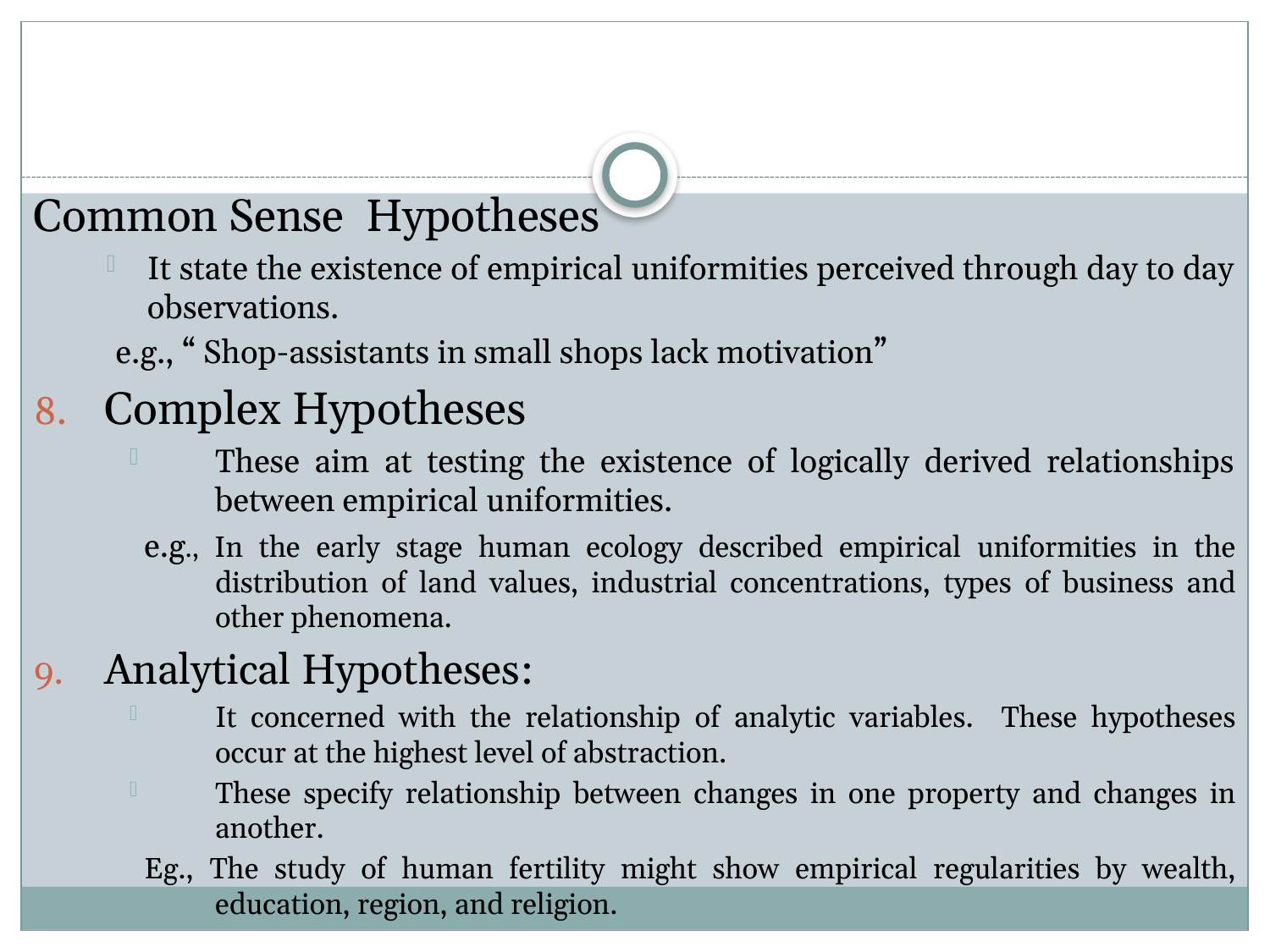

Common Sense  Hypotheses
It state the existence of empirical uniformities perceived through day to day observations.
e.g., “ Shop-assistants in small shops lack motivation”
Complex Hypotheses
These aim at testing the existence of logically derived relationships between empirical uniformities.
e.g., In the early stage human ecology described empirical uniformities in the distribution of land values, industrial concentrations, types of business and other phenomena.
Analytical Hypotheses:
It concerned with the relationship of analytic variables.  These hypotheses occur at the highest level of abstraction.
These specify relationship between changes in one property and changes in another.
Eg., The study of human fertility might show empirical regularities by wealth, education, region, and religion.